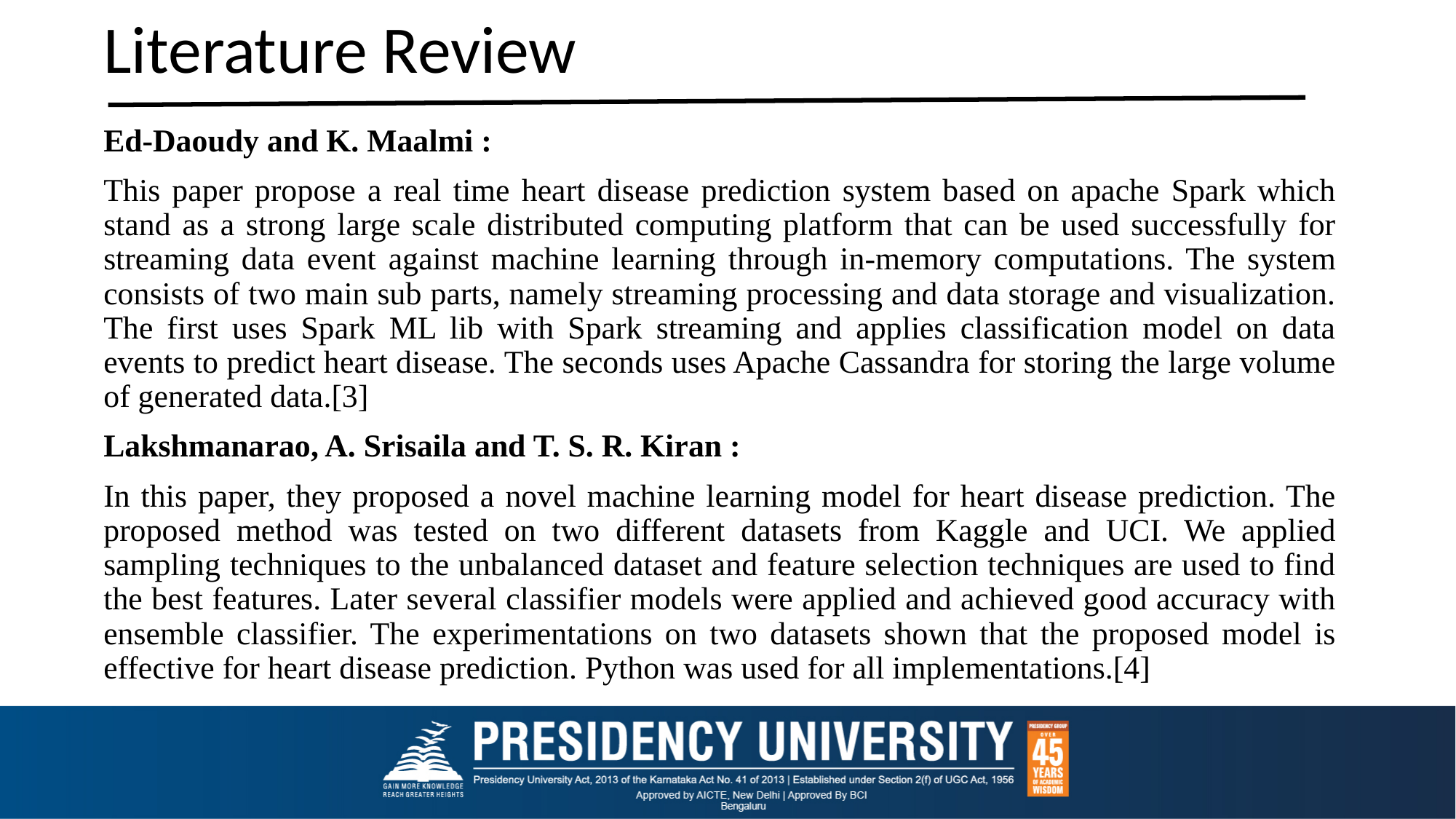

# Literature Review
Ed-Daoudy and K. Maalmi :
This paper propose a real time heart disease prediction system based on apache Spark which stand as a strong large scale distributed computing platform that can be used successfully for streaming data event against machine learning through in-memory computations. The system consists of two main sub parts, namely streaming processing and data storage and visualization. The first uses Spark ML lib with Spark streaming and applies classification model on data events to predict heart disease. The seconds uses Apache Cassandra for storing the large volume of generated data.[3]
Lakshmanarao, A. Srisaila and T. S. R. Kiran :
In this paper, they proposed a novel machine learning model for heart disease prediction. The proposed method was tested on two different datasets from Kaggle and UCI. We applied sampling techniques to the unbalanced dataset and feature selection techniques are used to find the best features. Later several classifier models were applied and achieved good accuracy with ensemble classifier. The experimentations on two datasets shown that the proposed model is effective for heart disease prediction. Python was used for all implementations.[4]